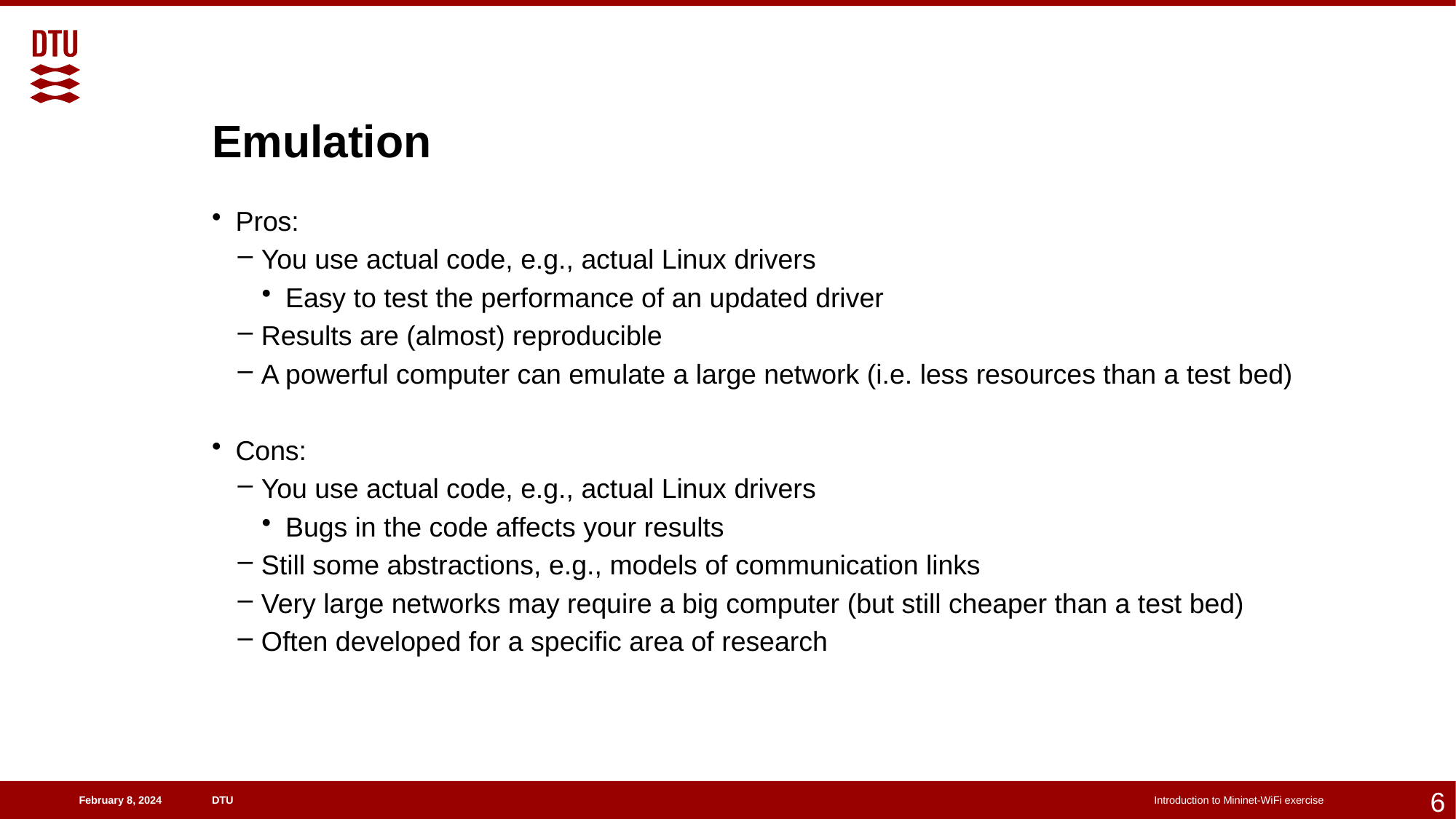

# Emulation
Pros:
You use actual code, e.g., actual Linux drivers
Easy to test the performance of an updated driver
Results are (almost) reproducible
A powerful computer can emulate a large network (i.e. less resources than a test bed)

Cons:
You use actual code, e.g., actual Linux drivers
Bugs in the code affects your results
Still some abstractions, e.g., models of communication links
Very large networks may require a big computer (but still cheaper than a test bed)
Often developed for a specific area of research